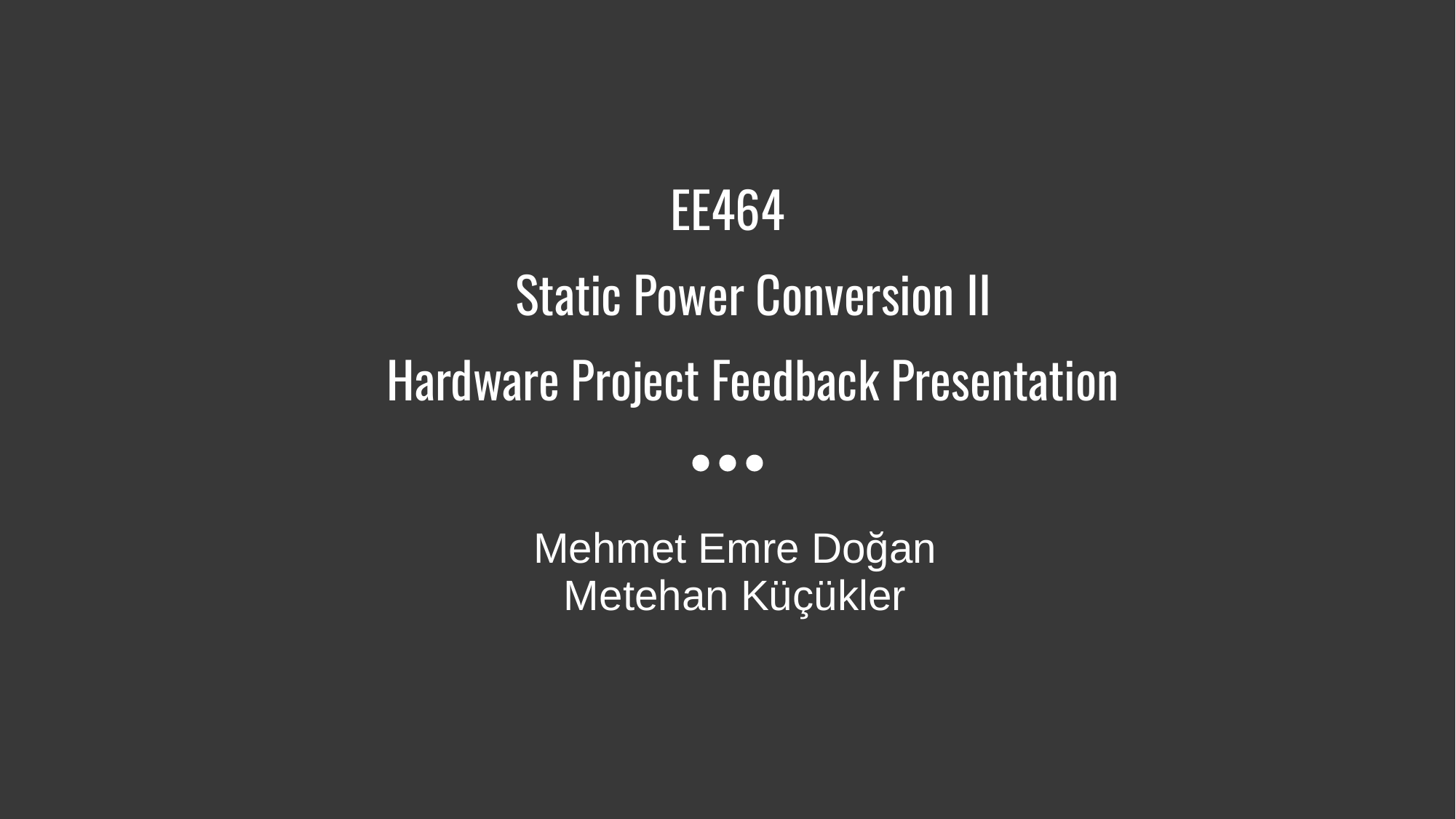

# EE464
Static Power Conversion II
Hardware Project Feedback Presentation
Mehmet Emre Doğan
Metehan Küçükler